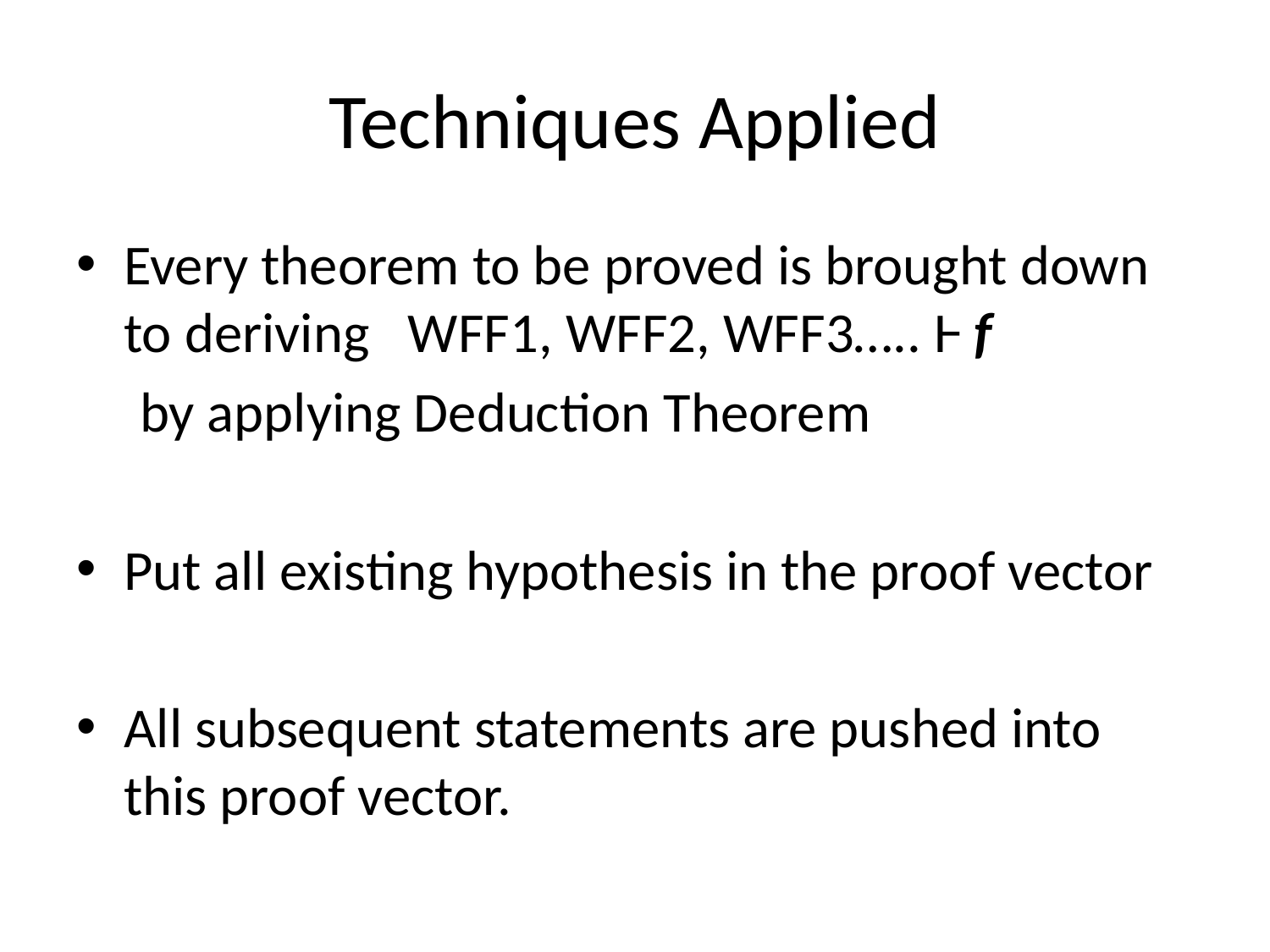

# Techniques Applied
Every theorem to be proved is brought down to deriving   WFF1, WFF2, WFF3….. Ⱶ f
     by applying Deduction Theorem

Put all existing hypothesis in the proof vector

All subsequent statements are pushed into this proof vector.